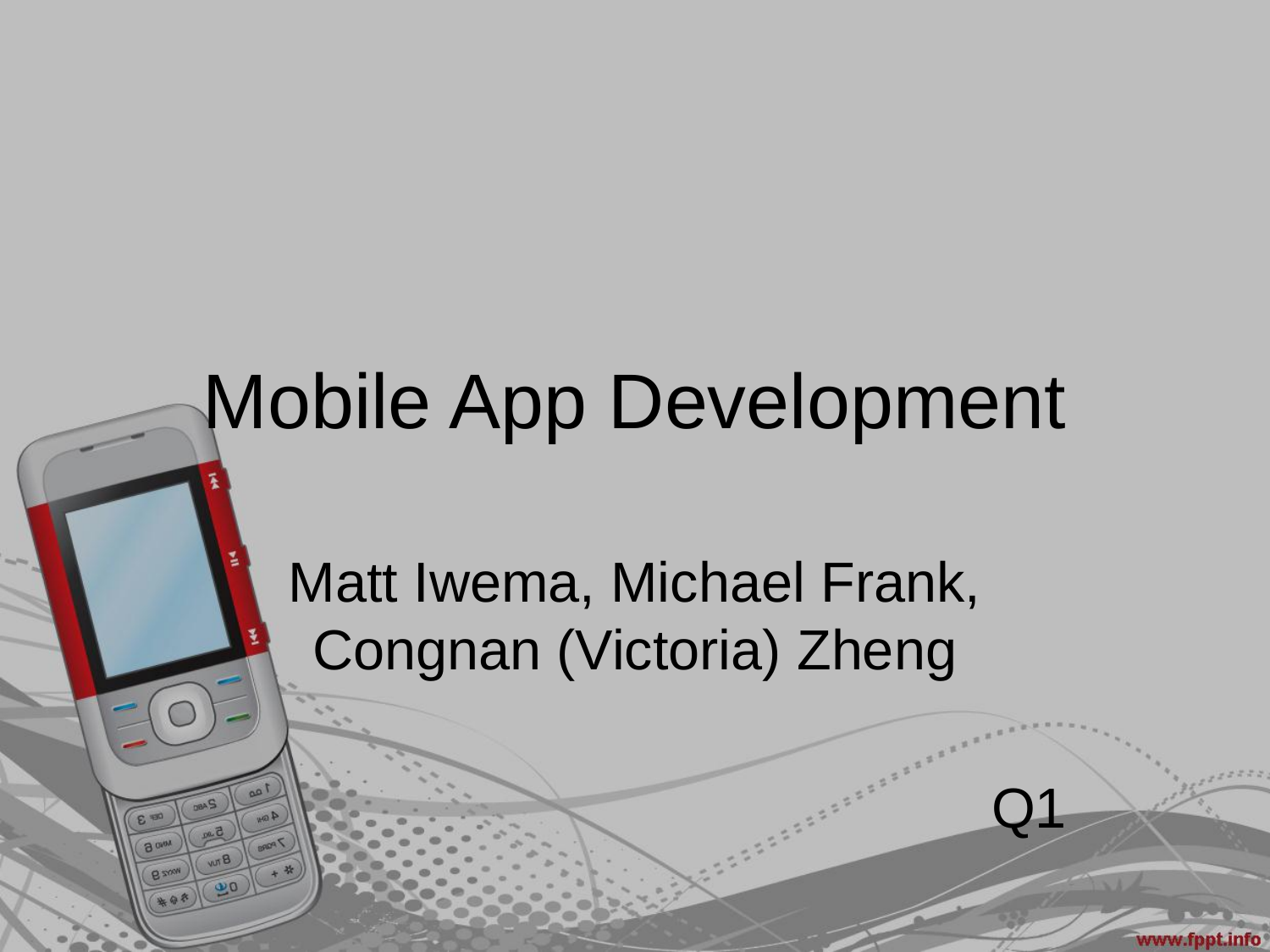

# Mobile App Development
Matt Iwema, Michael Frank, Congnan (Victoria) Zheng

Q1